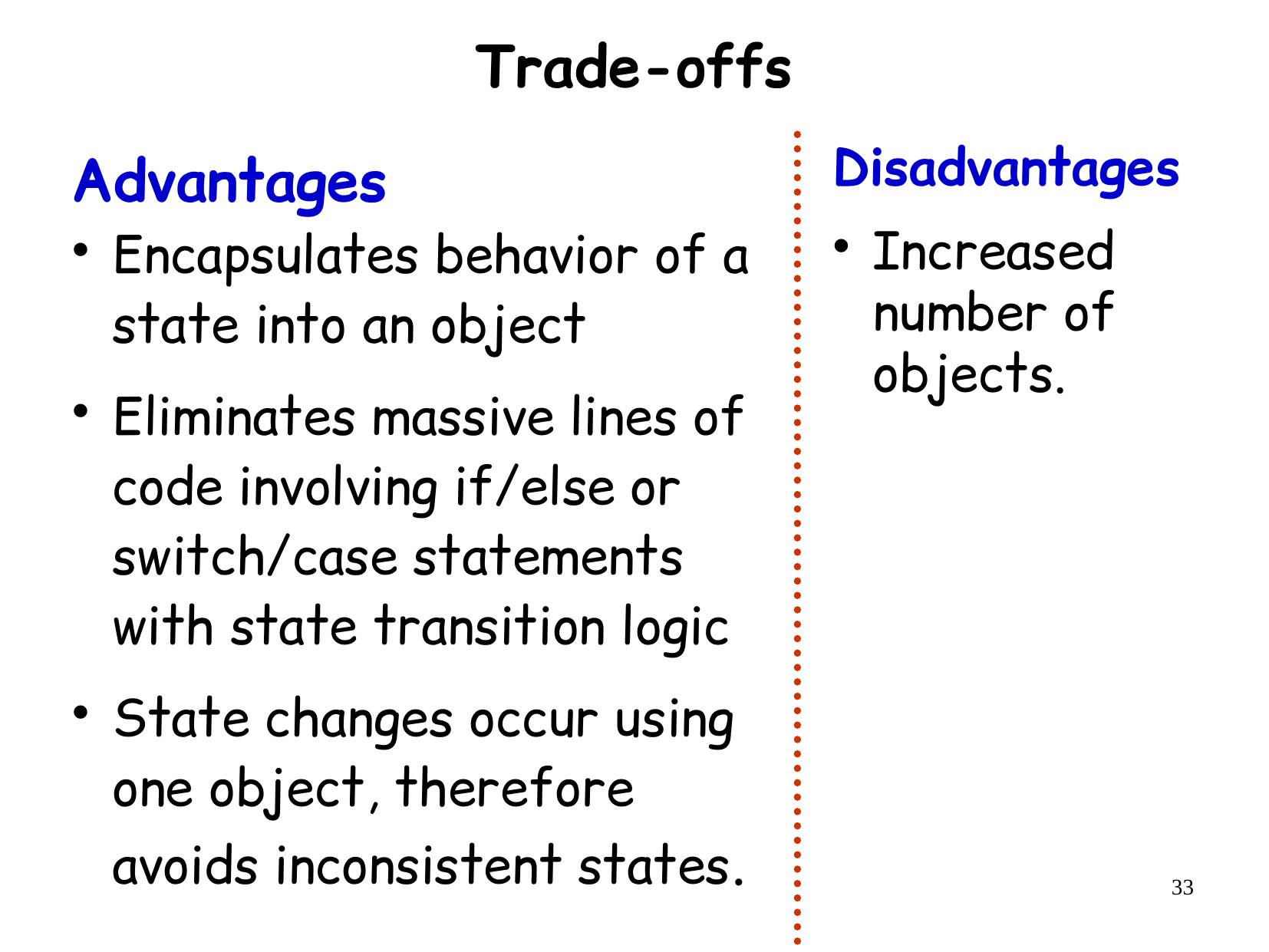

Trade-offs
Advantages
Encapsulates behavior of a state into an object
Eliminates massive lines of code involving if/else or switch/case statements with state transition logic
State changes occur using one object, therefore avoids inconsistent states.

Disadvantages
Increased number of objects.